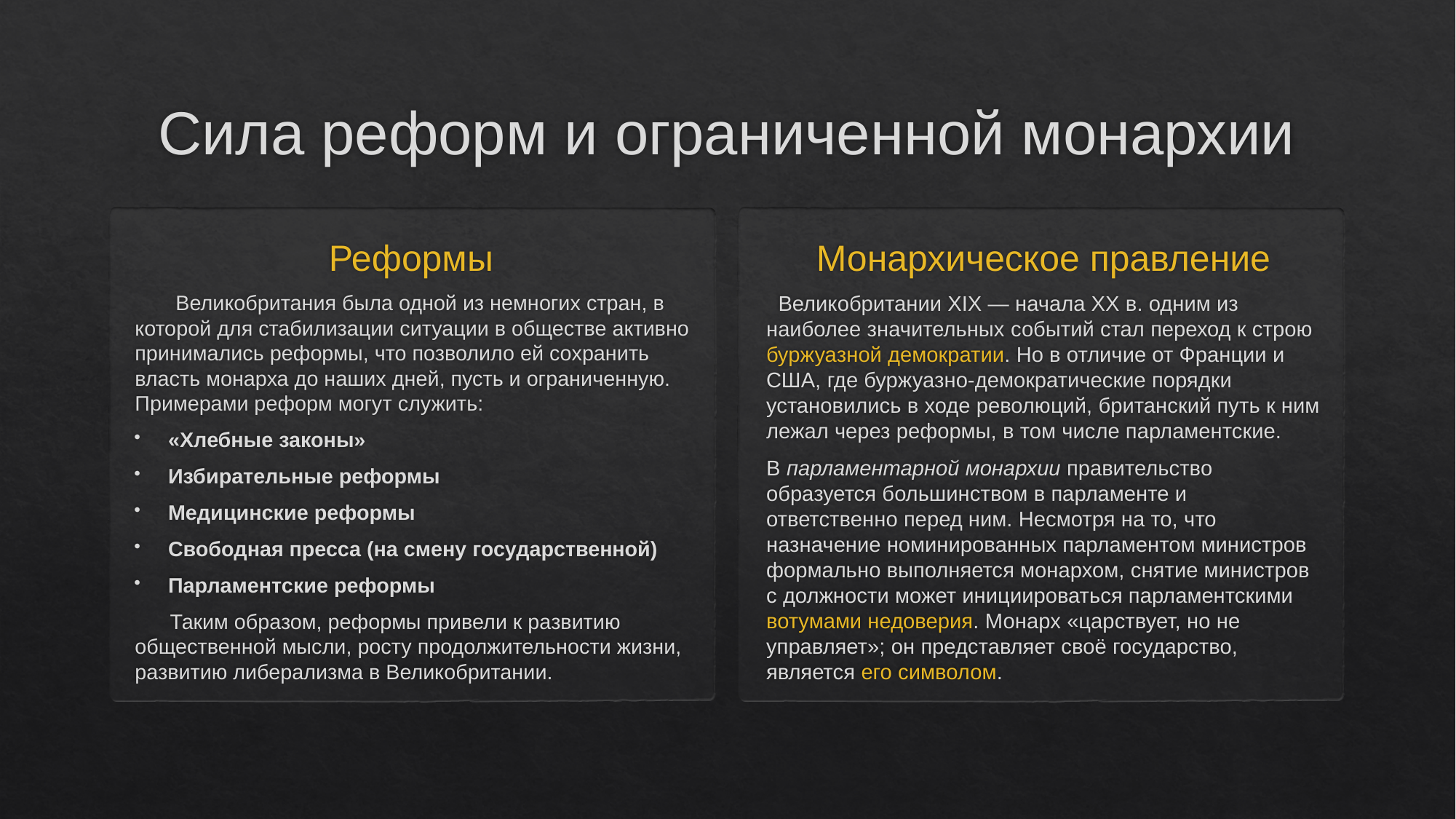

# Сила реформ и ограниченной монархии
Реформы
Монархическое правление
       Великобритания была одной из немногих стран, в которой для стабилизации ситуации в обществе активно принимались реформы, что позволило ей сохранить власть монарха до наших дней, пусть и ограниченную. Примерами реформ могут служить:
«Хлебные законы»
Избирательные реформы
Медицинские реформы
Свободная пресса (на смену государственной)
Парламентские реформы
      Таким образом, реформы привели к развитию общественной мысли, росту продолжительности жизни, развитию либерализма в Великобритании.
  Великобритании XIX — начала XX в. одним из наиболее значительных событий стал переход к строю буржуазной демократии. Но в отличие от Франции и США, где буржуазно-демократические порядки установились в ходе революций, британский путь к ним лежал через реформы, в том числе парламентские.
В парламентарной монархии правительство образуется большинством в парламенте и ответственно перед ним. Несмотря на то, что назначение номинированных парламентом министров формально выполняется монархом, снятие министров с должности может инициироваться парламентскими вотумами недоверия. Монарх «царствует, но не управляет»; он представляет своё государство, является его символом.